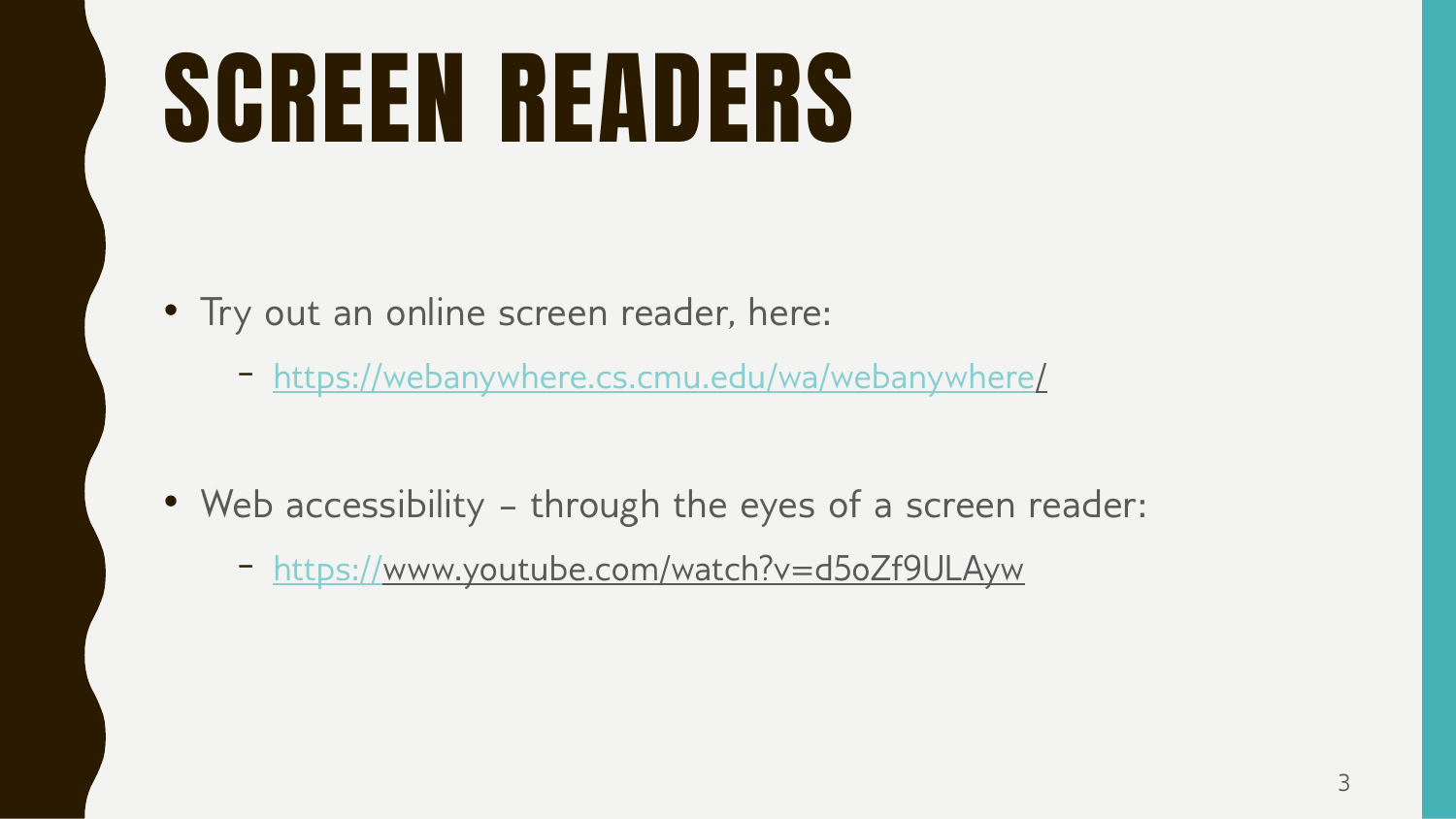

# Screen readers
Try out an online screen reader, here:
https://webanywhere.cs.cmu.edu/wa/webanywhere/

Web accessibility – through the eyes of a screen reader:
https://www.youtube.com/watch?v=d5oZf9ULAyw
3